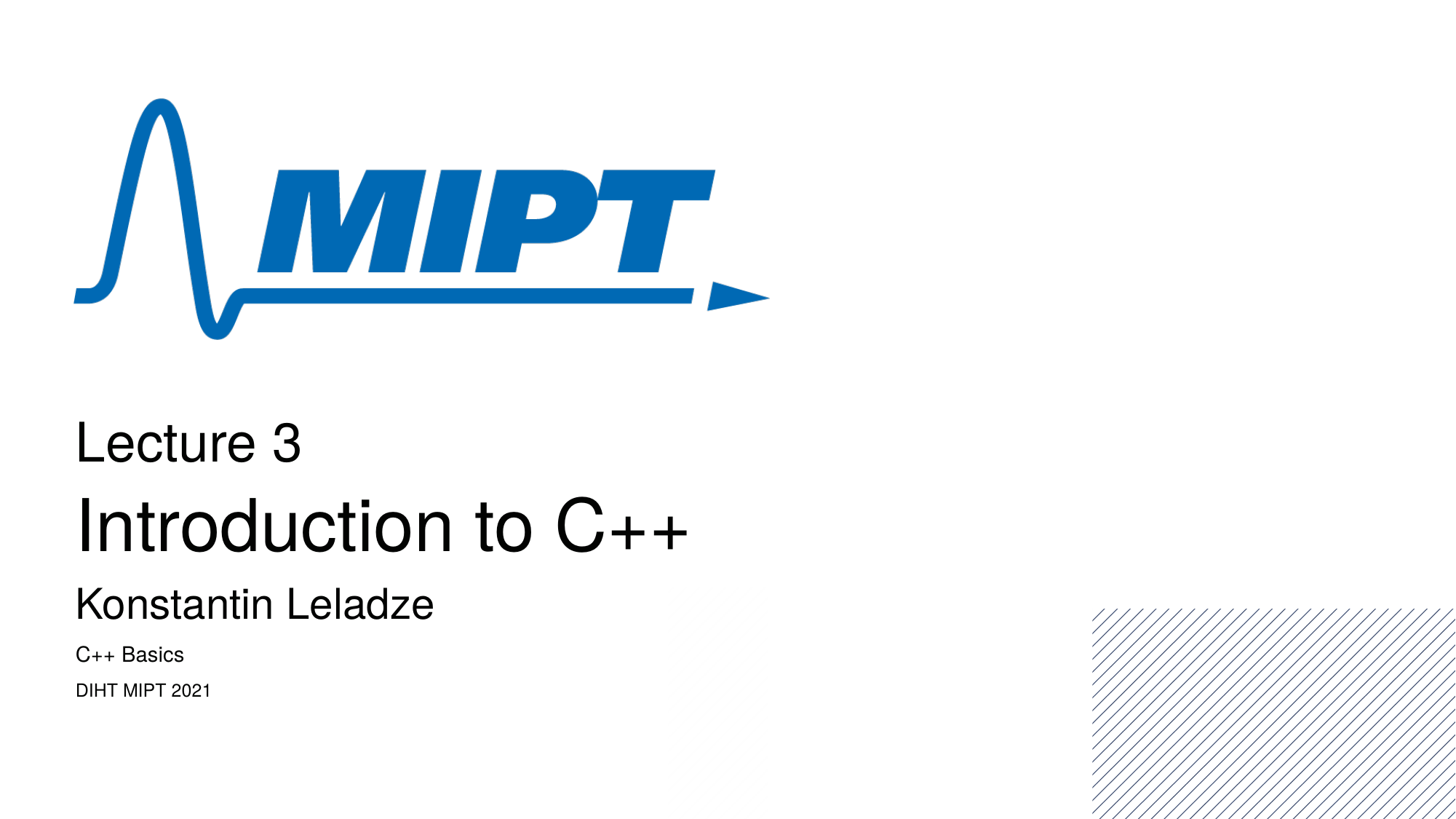

Lecture 3
Introduction to C++
Konstantin Leladze
C++ Basics
DIHT MIPT 2021